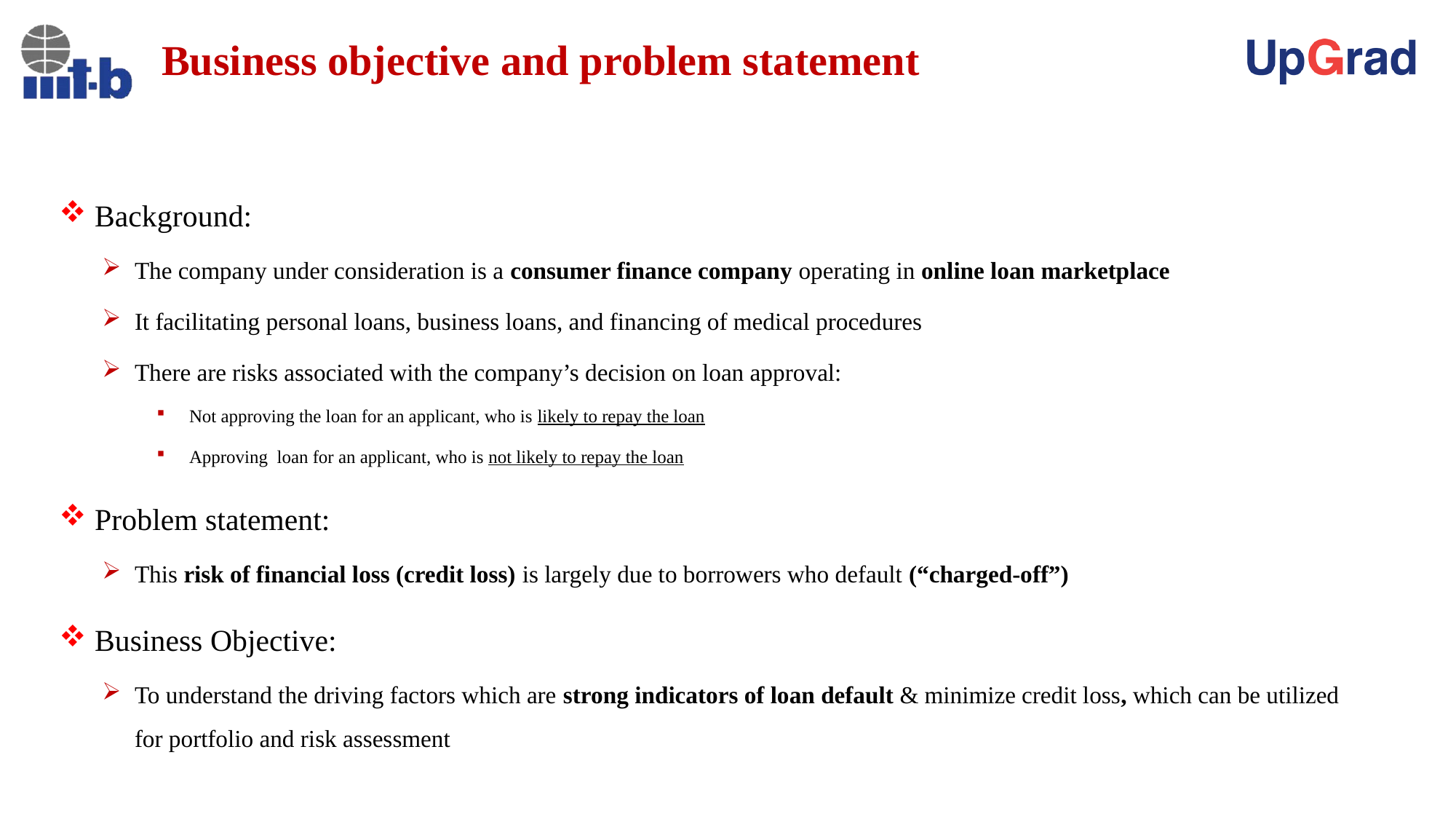

# Business objective and problem statement
 Background:
The company under consideration is a consumer finance company operating in online loan marketplace
It facilitating personal loans, business loans, and financing of medical procedures
There are risks associated with the company’s decision on loan approval:
Not approving the loan for an applicant, who is likely to repay the loan
Approving  loan for an applicant, who is not likely to repay the loan
 Problem statement:
This risk of financial loss (credit loss) is largely due to borrowers who default (“charged-off”)
 Business Objective:
To understand the driving factors which are strong indicators of loan default & minimize credit loss, which can be utilized for portfolio and risk assessment